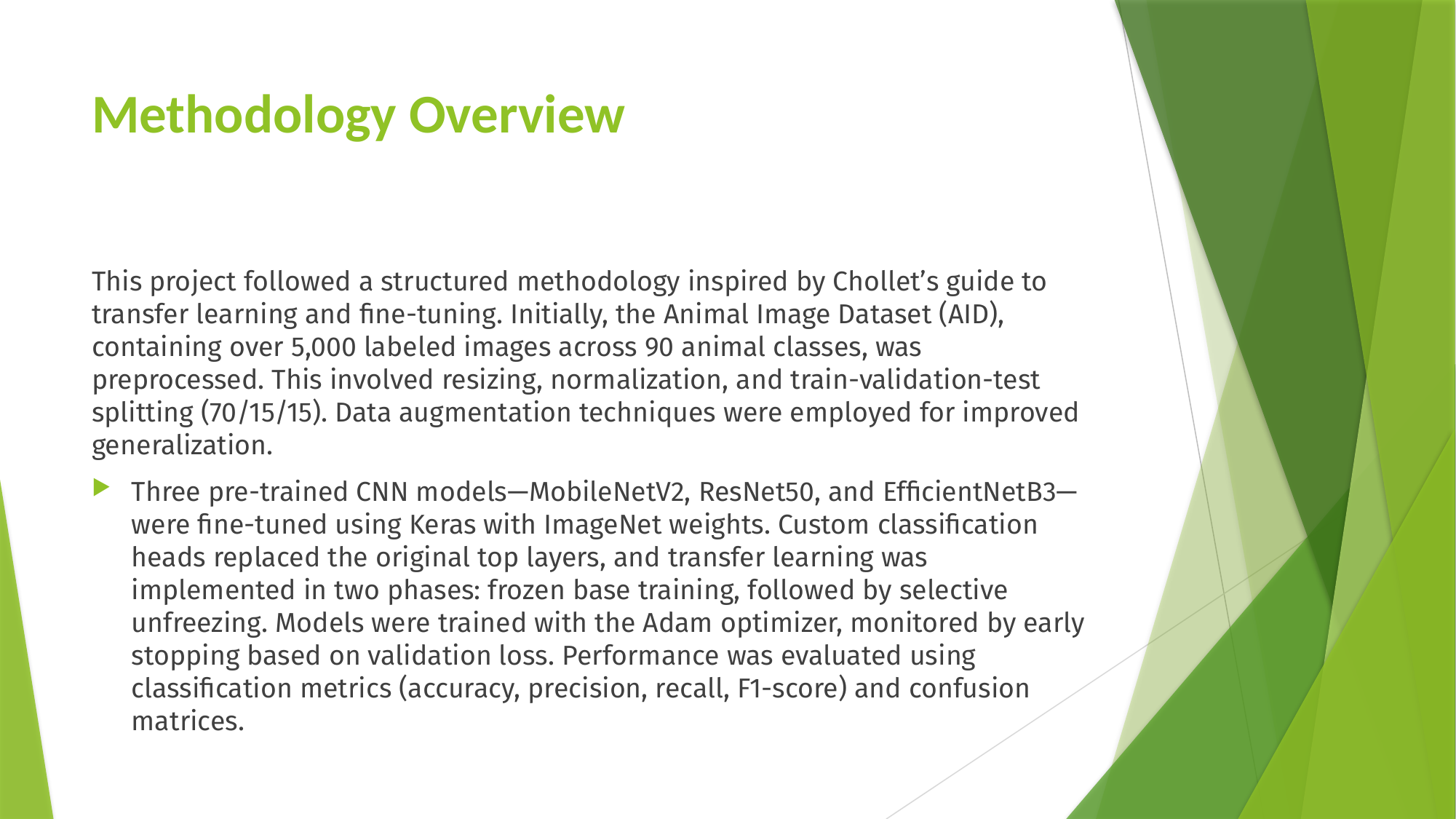

# Methodology Overview
This project followed a structured methodology inspired by Chollet’s guide to transfer learning and fine-tuning. Initially, the Animal Image Dataset (AID), containing over 5,000 labeled images across 90 animal classes, was preprocessed. This involved resizing, normalization, and train-validation-test splitting (70/15/15). Data augmentation techniques were employed for improved generalization.
Three pre-trained CNN models—MobileNetV2, ResNet50, and EfficientNetB3—were fine-tuned using Keras with ImageNet weights. Custom classification heads replaced the original top layers, and transfer learning was implemented in two phases: frozen base training, followed by selective unfreezing. Models were trained with the Adam optimizer, monitored by early stopping based on validation loss. Performance was evaluated using classification metrics (accuracy, precision, recall, F1-score) and confusion matrices.